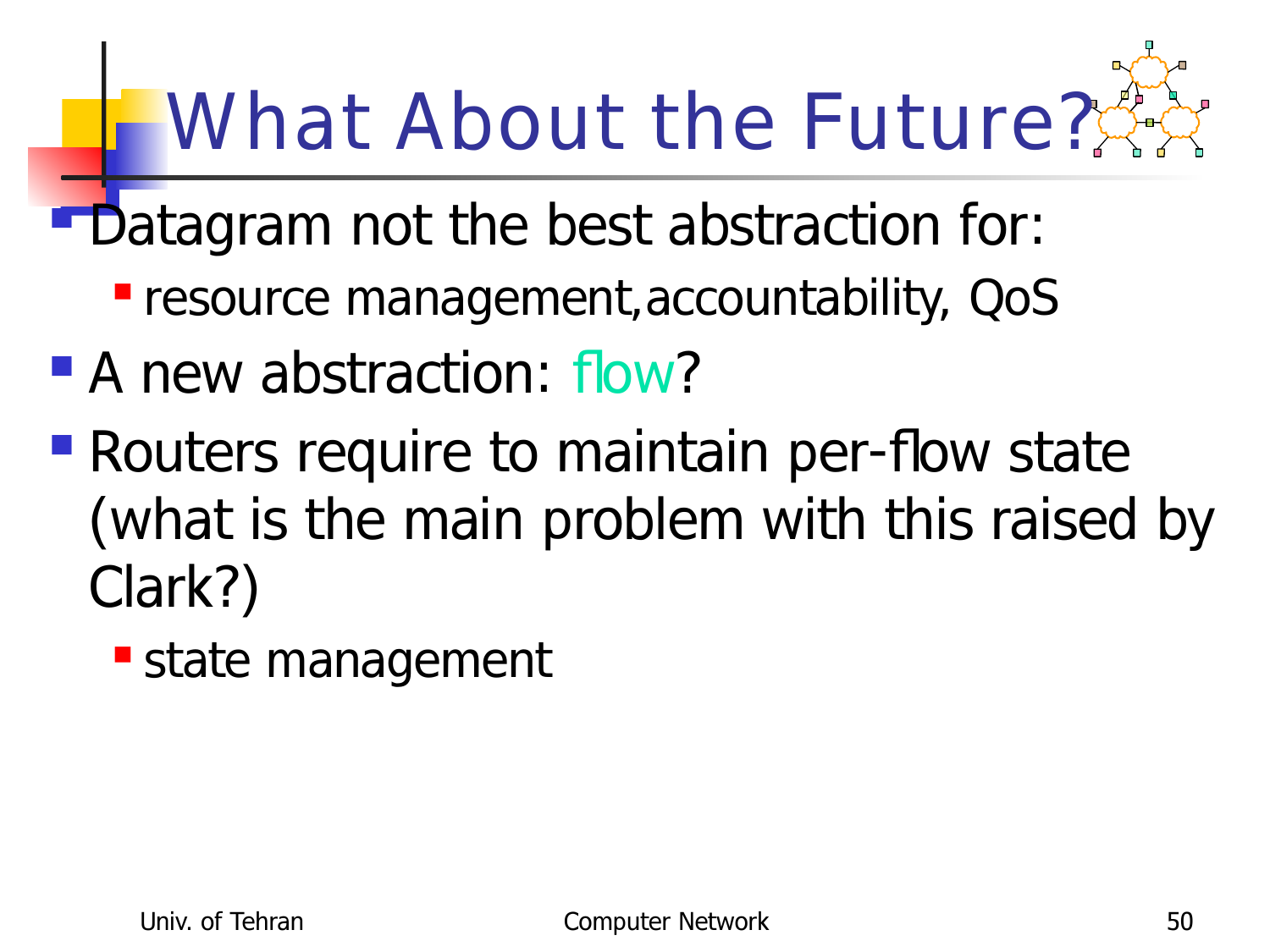

# What About the Future?
Datagram not the best abstraction for:
resource management,accountability, QoS
A new abstraction: flow?
Routers require to maintain per-flow state (what is the main problem with this raised by Clark?)
state management
Univ. of Tehran
Computer Network
50